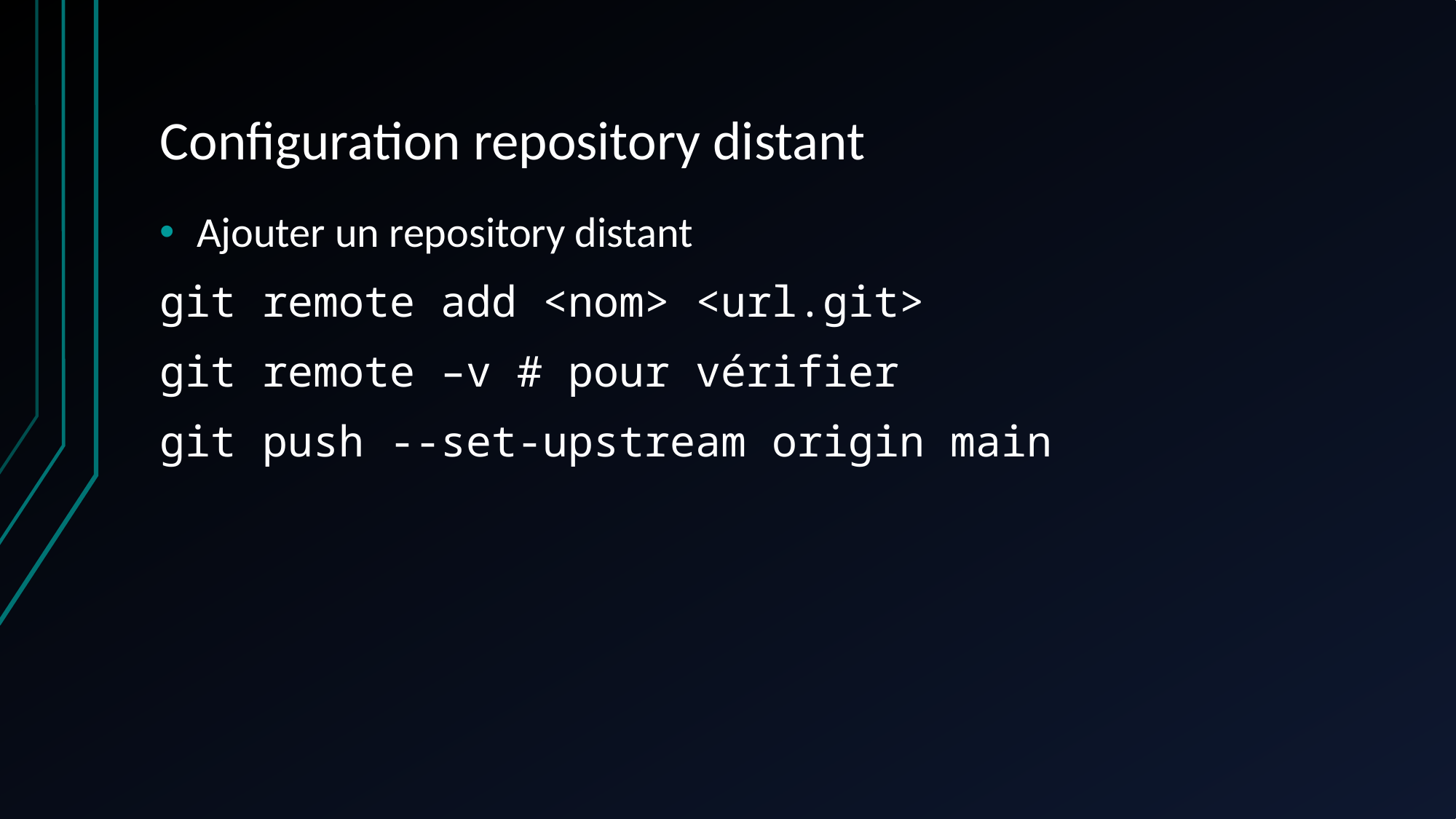

# Configuration repository distant
Ajouter un repository distant
git remote add <nom> <url.git>
git remote –v # pour vérifier
git push --set-upstream origin main